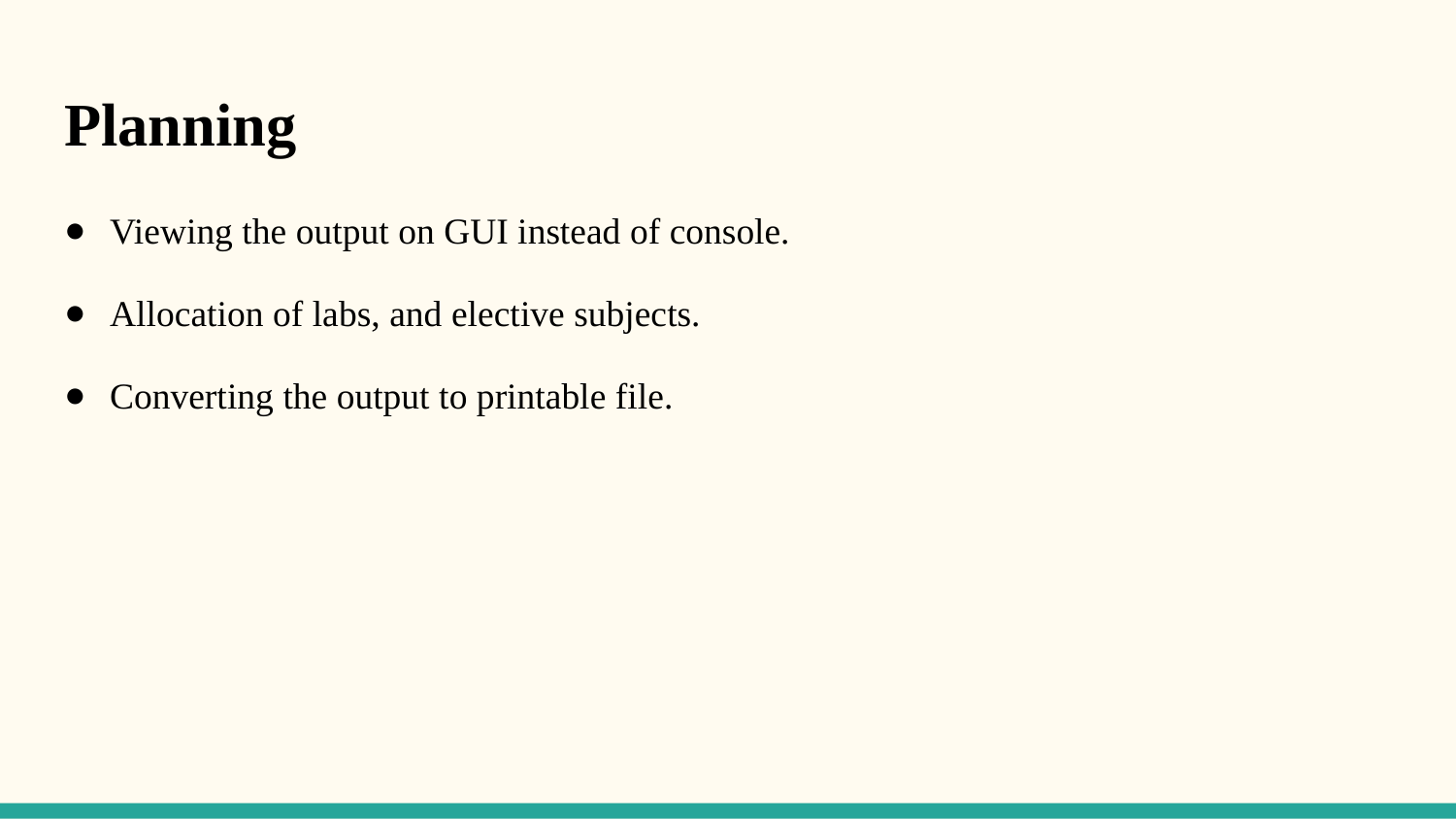

# Planning
Viewing the output on GUI instead of console.
Allocation of labs, and elective subjects.
Converting the output to printable file.